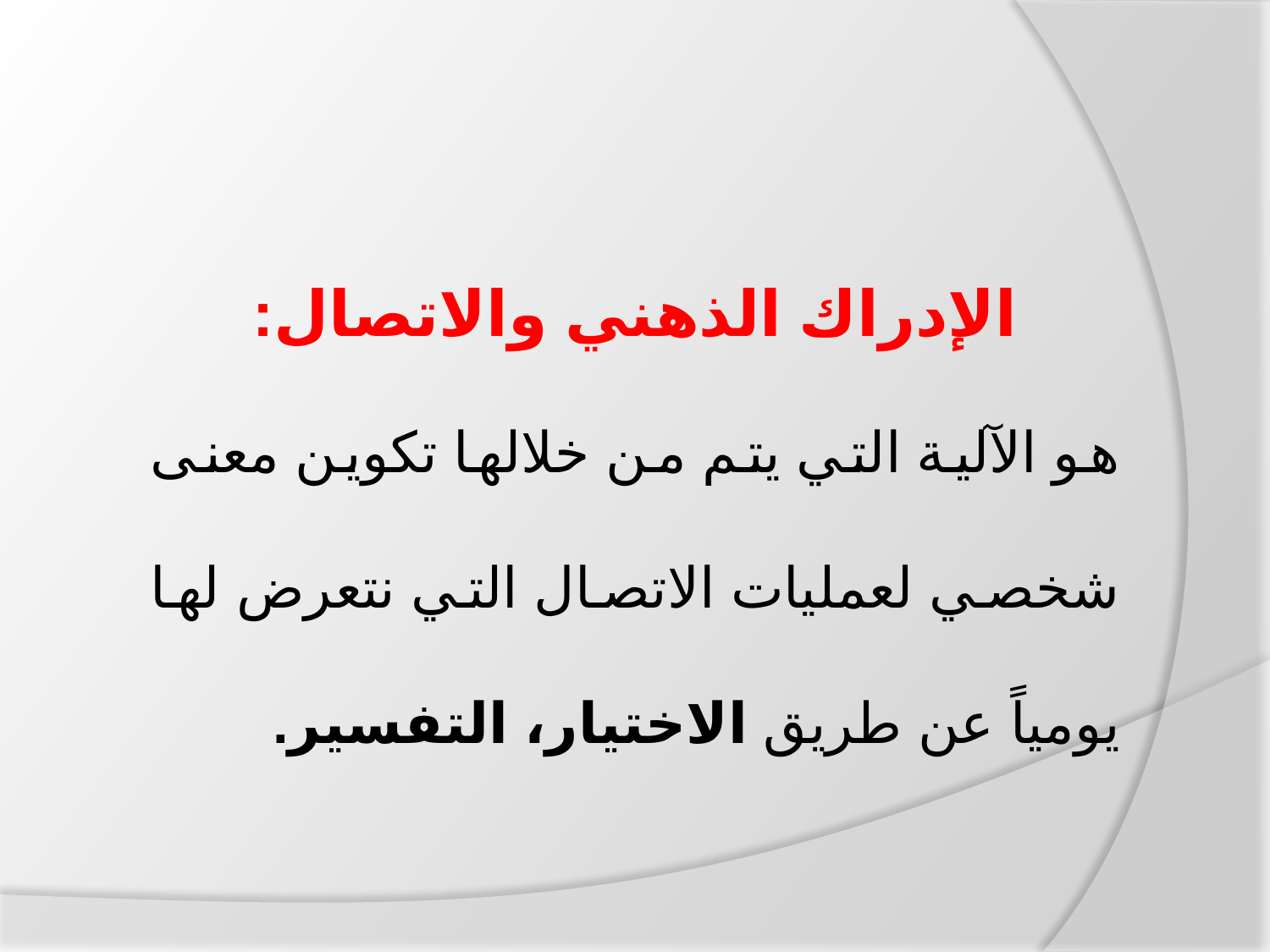

الإدراك الذهني والاتصال:
هو الآلية التي يتم من خلالها تكوين معنى شخصي لعمليات الاتصال التي نتعرض لها يومياً عن طريق الاختيار، التفسير.